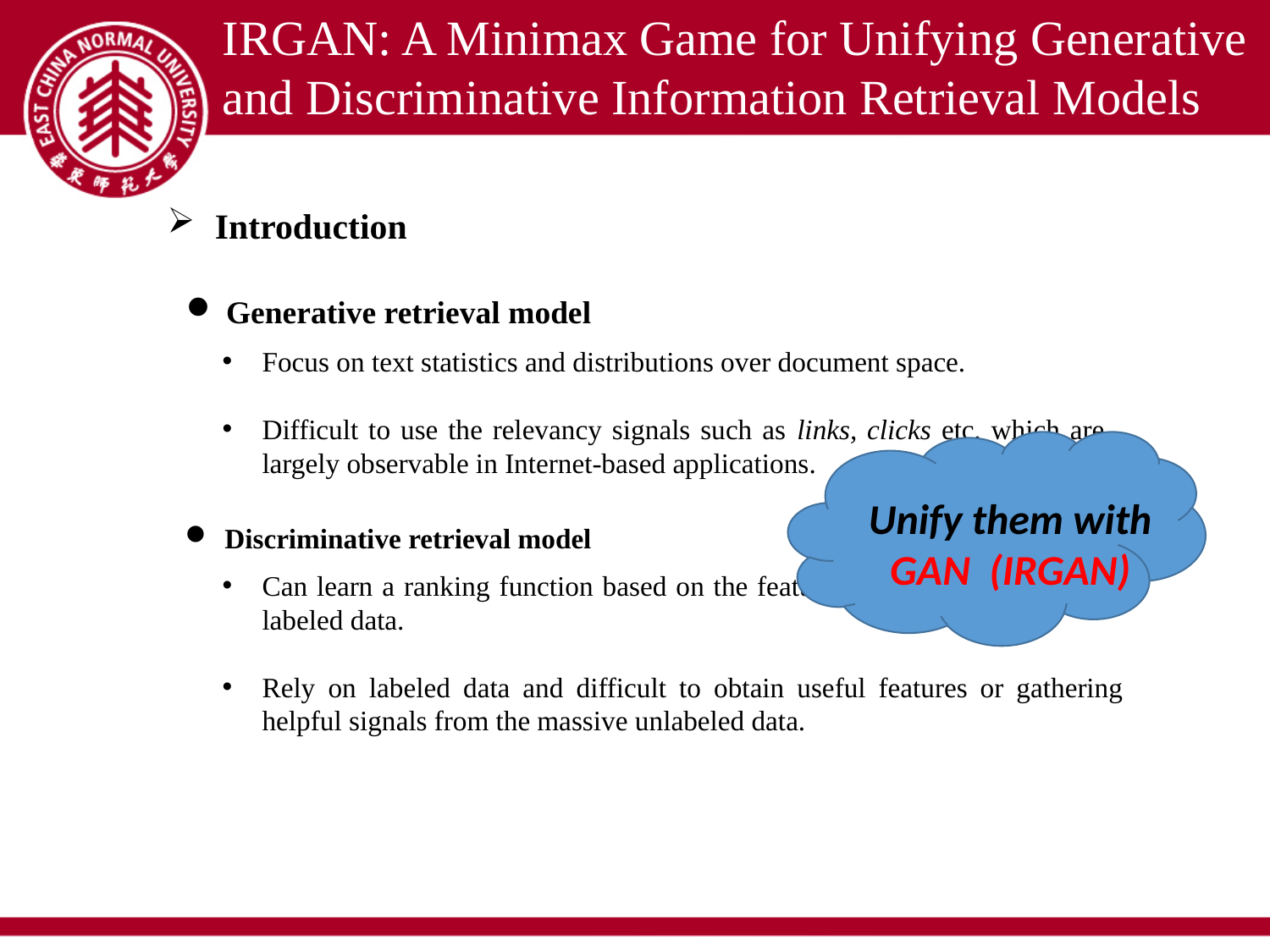

IRGAN: A Minimax Game for Unifying Generative and Discriminative Information Retrieval Models
Introduction

Generative retrieval model
Focus on text statistics and distributions over document space.

Difficult to use the relevancy signals such as links, clicks etc, which are largely observable in Internet-based applications.

Unify them with GAN  (IRGAN)
Discriminative retrieval model
Can learn a ranking function based on the features from a large amount of labeled data.

Rely on labeled data and difficult to obtain useful features or gathering helpful signals from the massive unlabeled data.